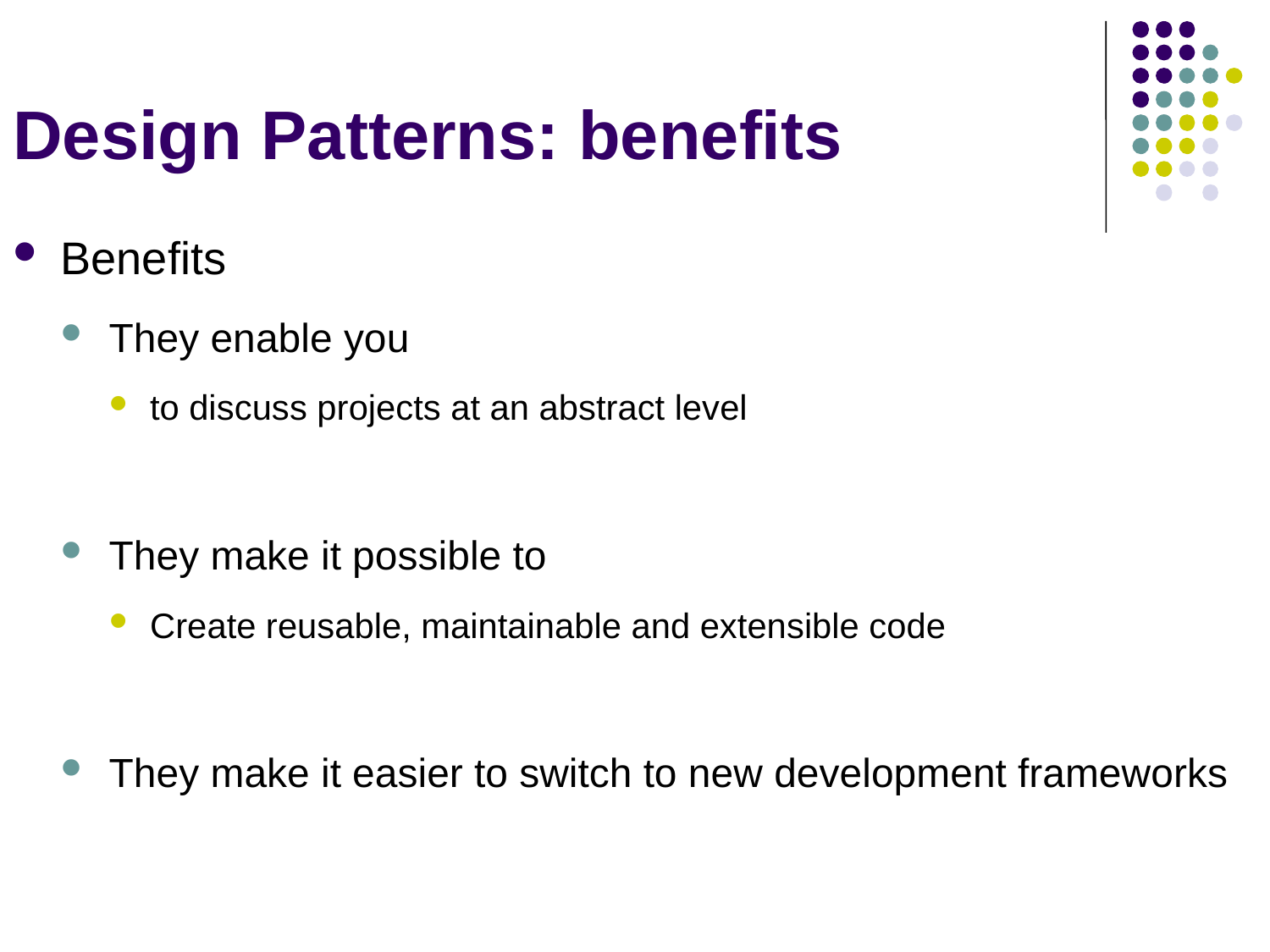

# Design Patterns: benefits
Benefits
They enable you
to discuss projects at an abstract level

They make it possible to
Create reusable, maintainable and extensible code

They make it easier to switch to new development frameworks